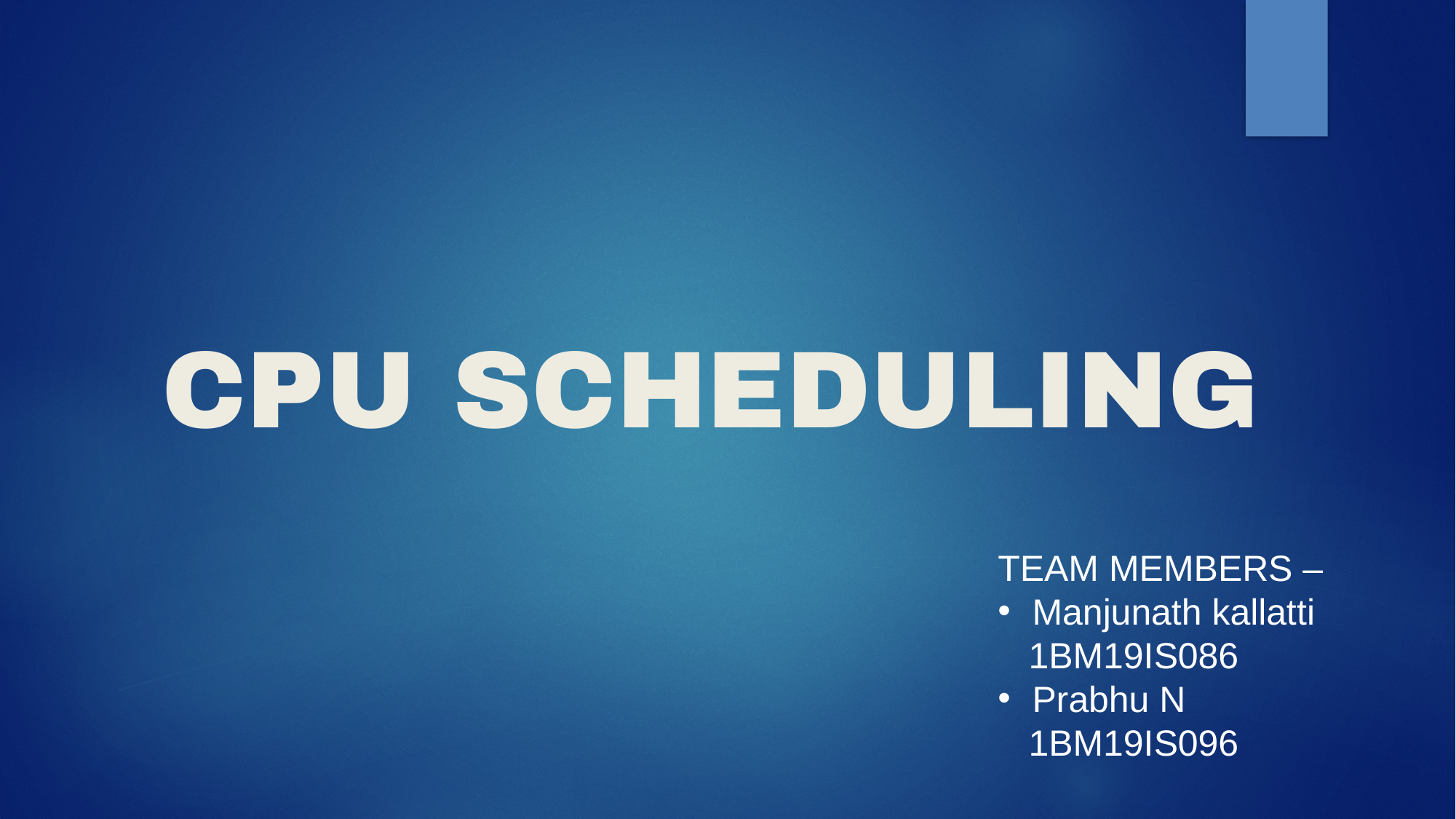

# CPU SCHEDULING
TEAM MEMBERS –
Manjunath kallatti
   1BM19IS086
Prabhu N
   1BM19IS096